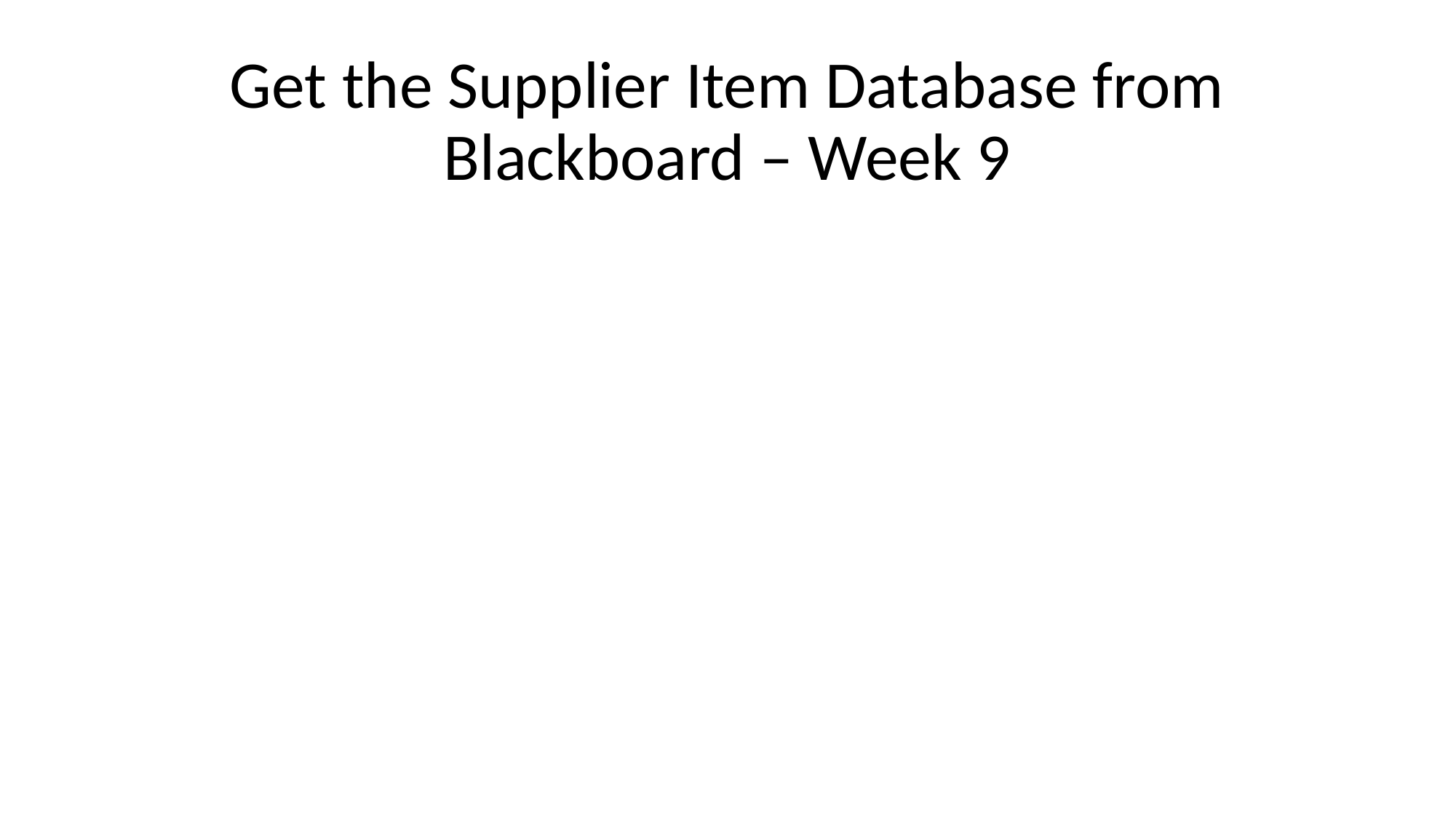

# Get the Supplier Item Database from Blackboard – Week 9